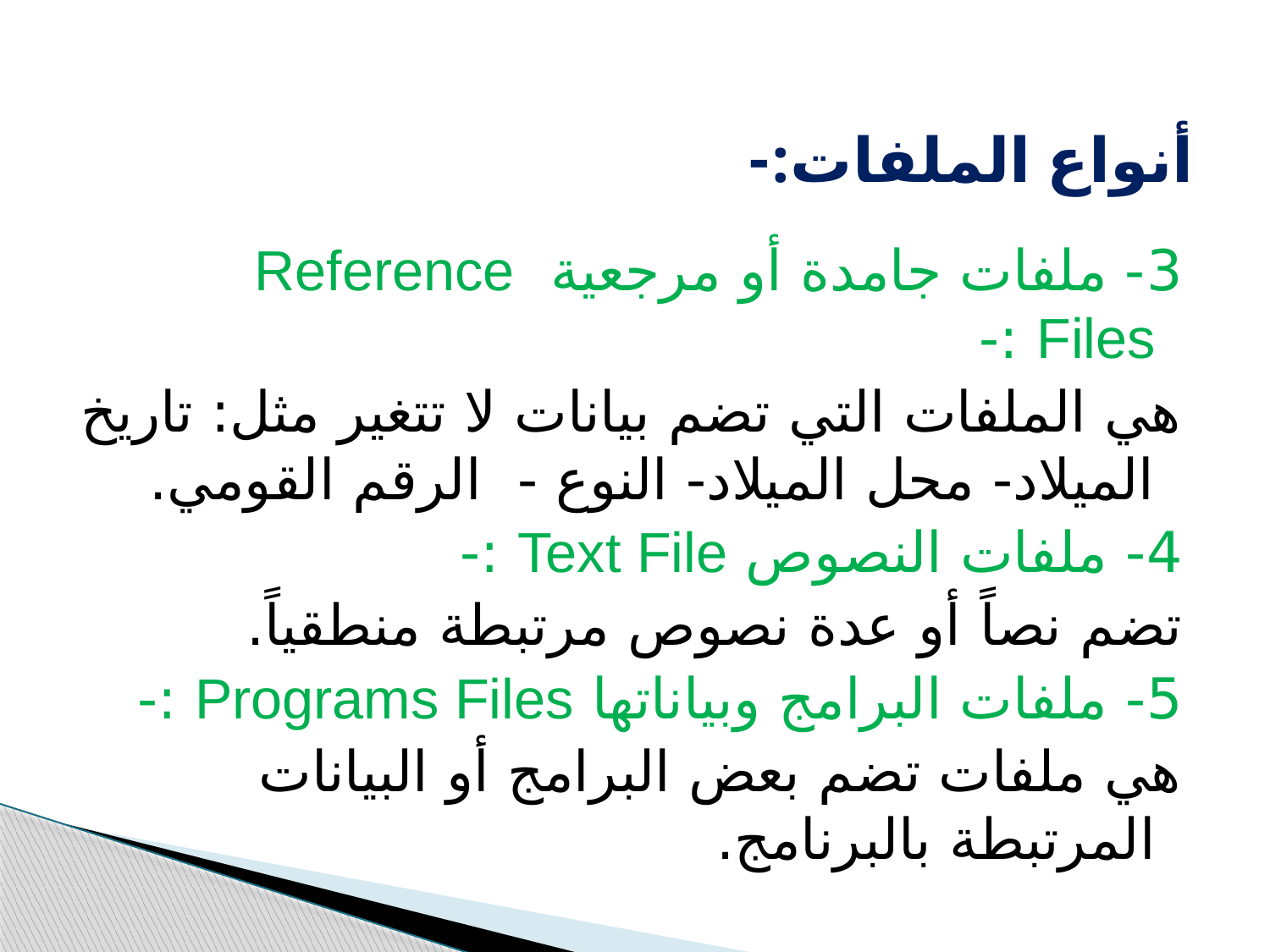

# أنواع الملفات:-
3- ملفات جامدة أو مرجعية  Reference Files :-
هي الملفات التي تضم بيانات لا تتغير مثل: تاريخ الميلاد- محل الميلاد- النوع -  الرقم القومي.
4- ملفات النصوص Text File :-
تضم نصاً أو عدة نصوص مرتبطة منطقياً.
5- ملفات البرامج وبياناتها Programs Files :-
هي ملفات تضم بعض البرامج أو البيانات المرتبطة بالبرنامج.